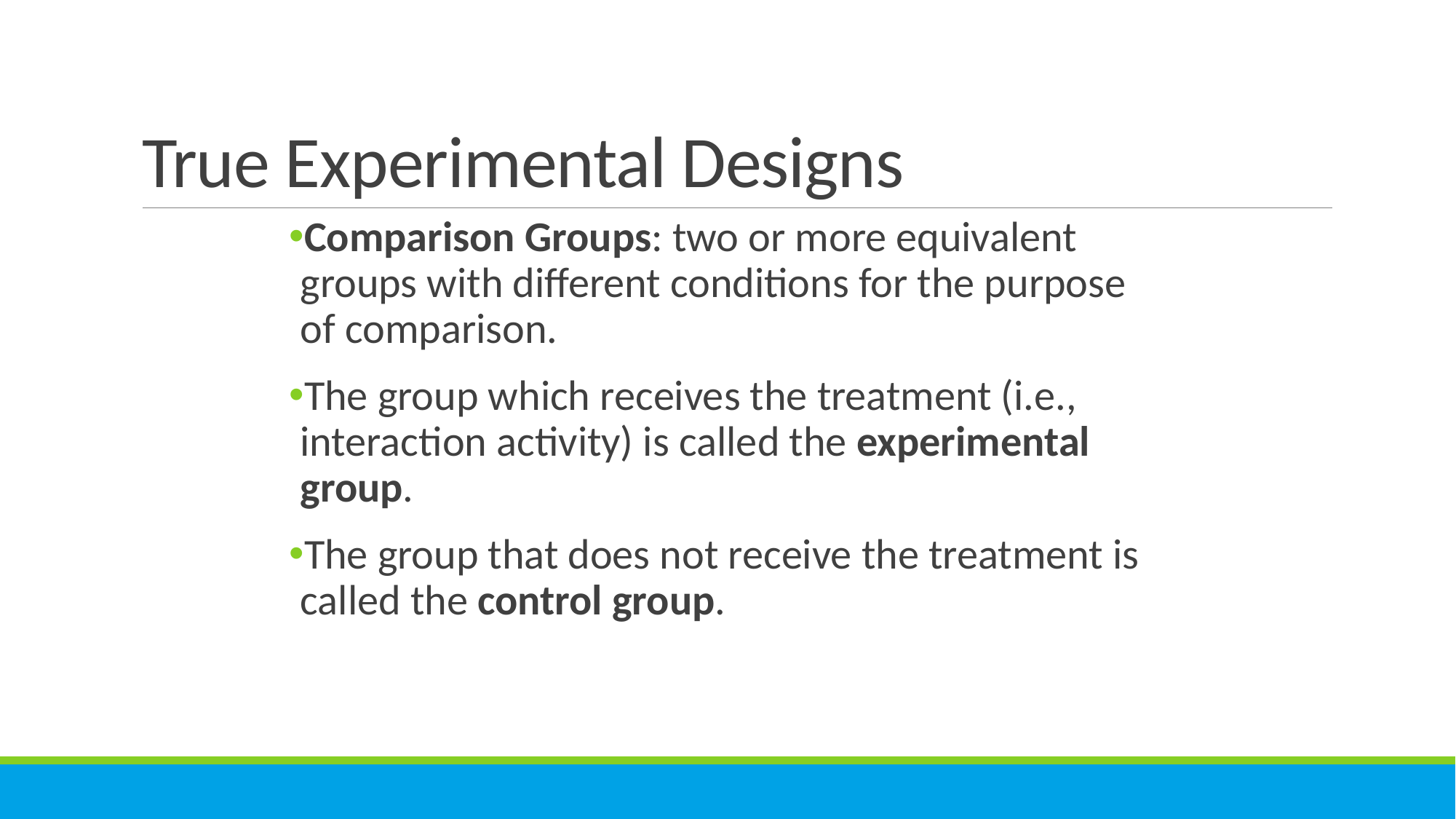

# True Experimental Designs
Comparison Groups: two or more equivalent groups with different conditions for the purpose of comparison.
The group which receives the treatment (i.e., interaction activity) is called the experimental group.
The group that does not receive the treatment is called the control group.